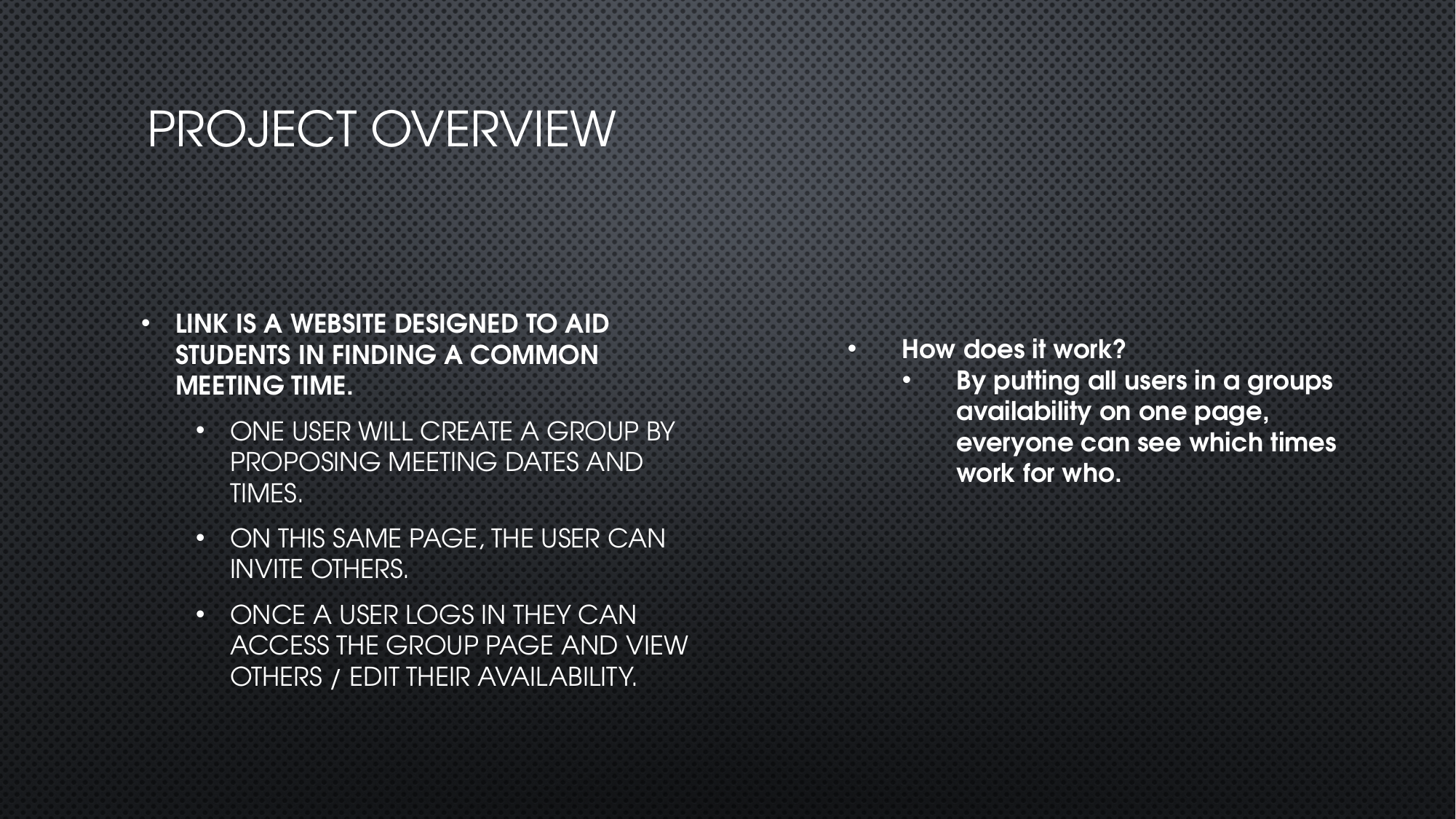

# Project overview
Link is a website designed to aid students in finding a common meeting time.
One user will create a group by proposing meeting dates and times.
On this same page, the user can invite others.
Once a user logs in they can access the group page and view others / edit their availability.
How does it work?
By putting all users in a groups availability on one page, everyone can see which times work for who.